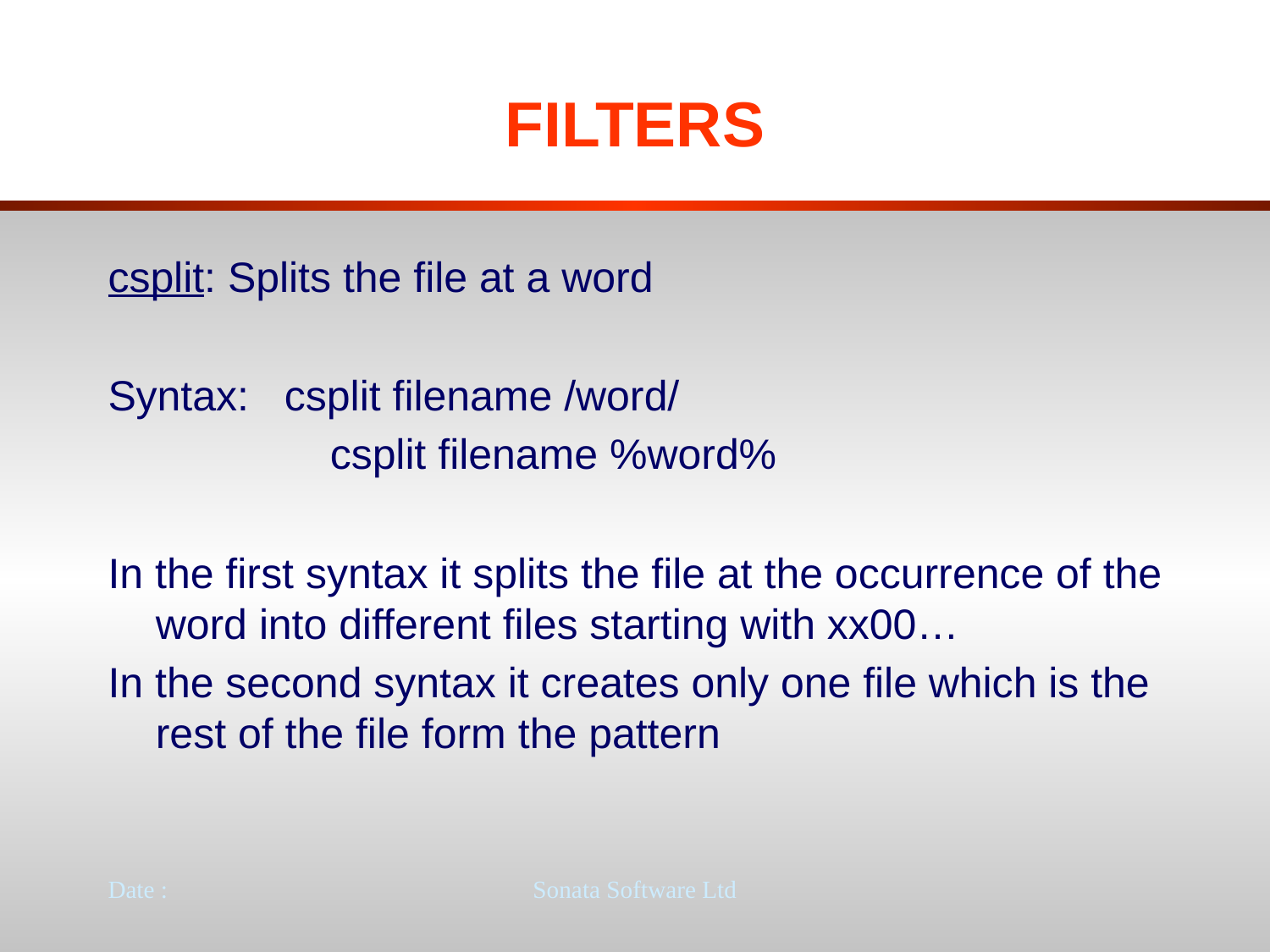

# FILTERS
csplit: Splits the file at a word

Syntax:   csplit filename /word/
	   	    csplit filename %word%

In the first syntax it splits the file at the occurrence of the word into different files starting with xx00…
In the second syntax it creates only one file which is the rest of the file form the pattern

Date :
Sonata Software Ltd